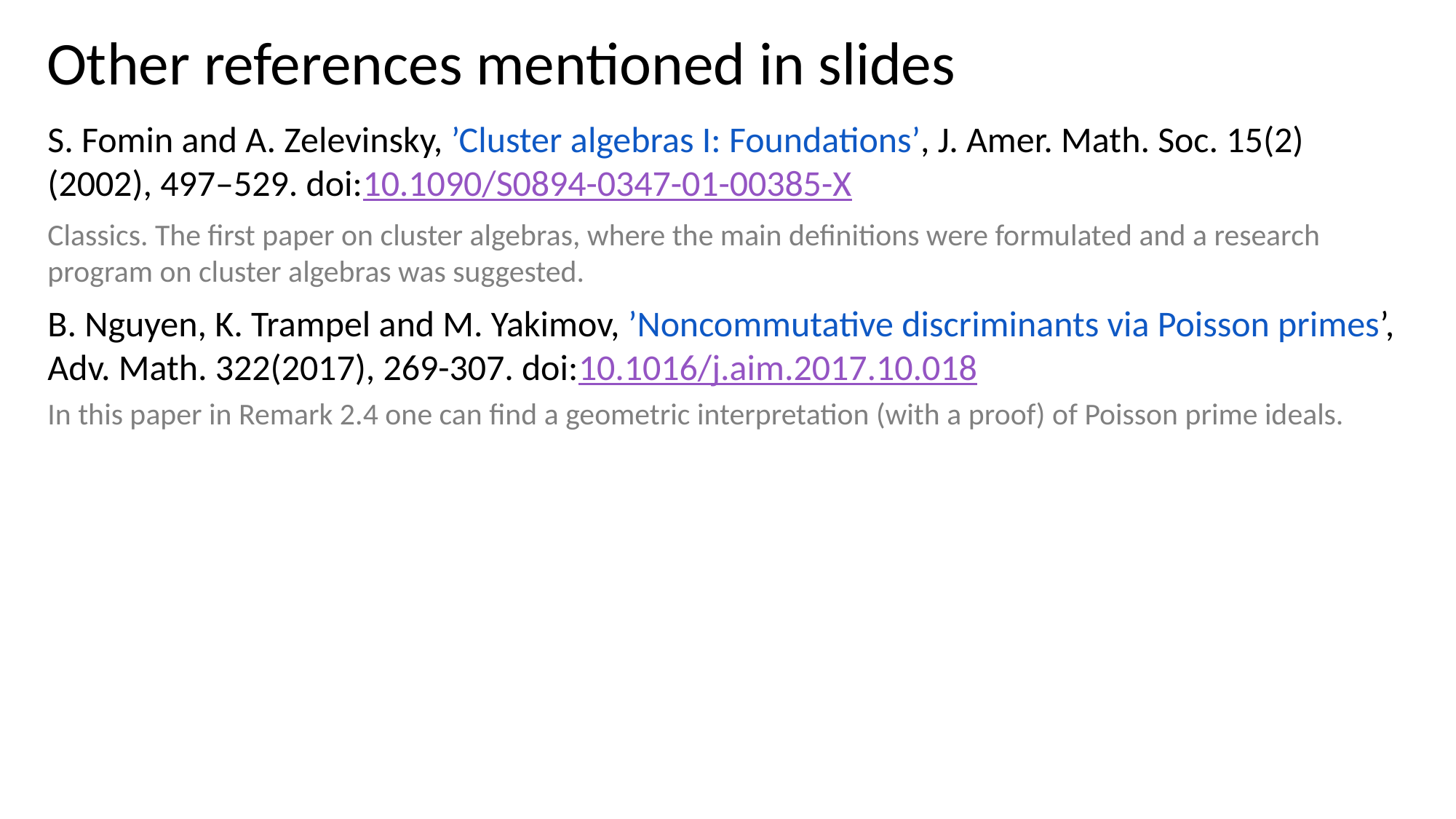

Other references mentioned in slides
S. Fomin and A. Zelevinsky, ’Cluster algebras I: Foundations’, J. Amer. Math. Soc. 15(2) (2002), 497–529. doi:10.1090/S0894-0347-01-00385-X
Classics. The first paper on cluster algebras, where the main definitions were formulated and a research program on cluster algebras was suggested.
B. Nguyen, K. Trampel and M. Yakimov, ’Noncommutative discriminants via Poisson primes’, Adv. Math. 322(2017), 269-307. doi:10.1016/j.aim.2017.10.018
In this paper in Remark 2.4 one can find a geometric interpretation (with a proof) of Poisson prime ideals.